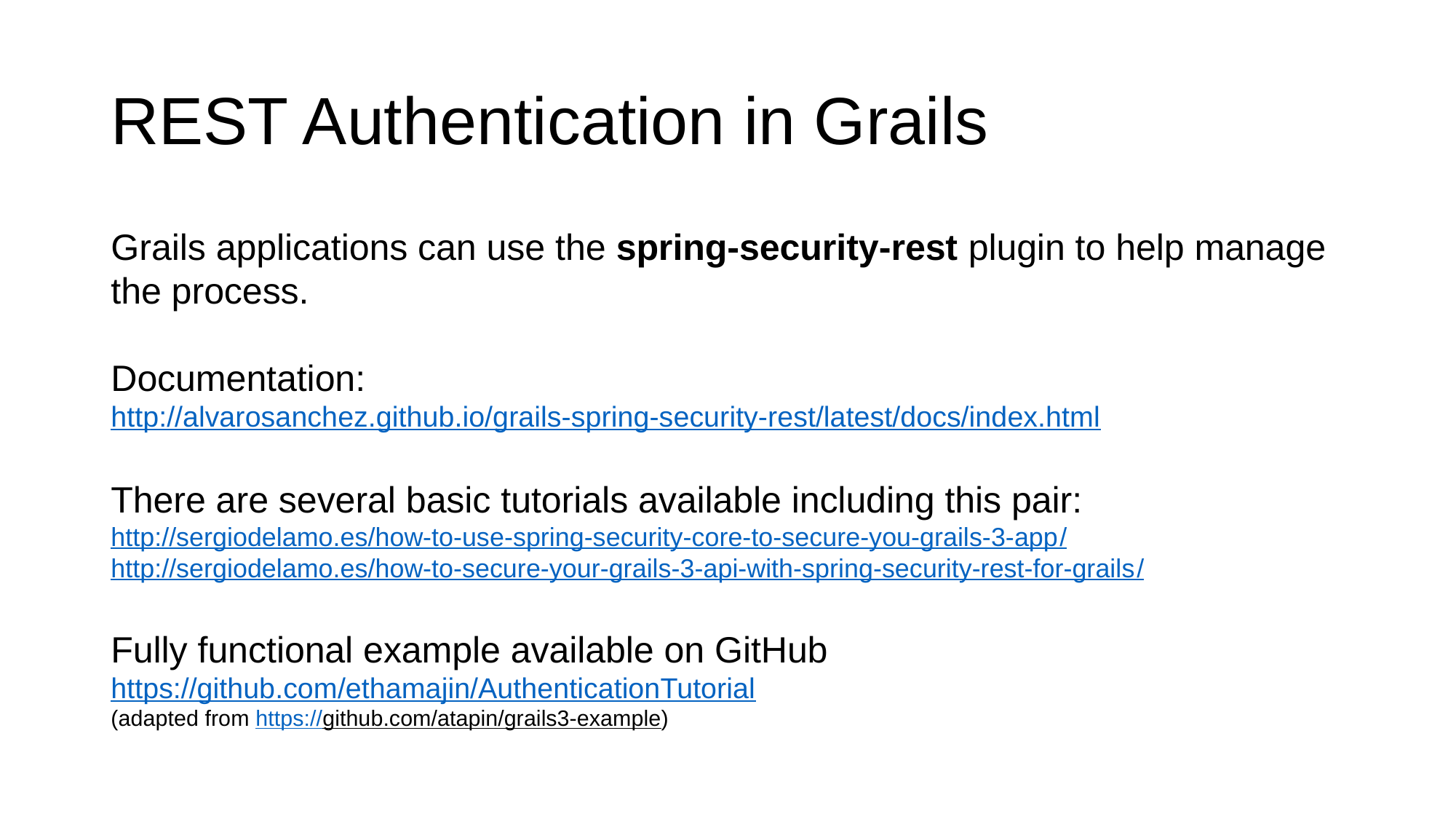

# REST Authentication in Grails
Grails applications can use the spring-security-rest plugin to help manage the process.

Documentation:
http://alvarosanchez.github.io/grails-spring-security-rest/latest/docs/index.html

There are several basic tutorials available including this pair:
http://sergiodelamo.es/how-to-use-spring-security-core-to-secure-you-grails-3-app/
http://sergiodelamo.es/how-to-secure-your-grails-3-api-with-spring-security-rest-for-grails/

Fully functional example available on GitHub
https://github.com/ethamajin/AuthenticationTutorial
(adapted from https://github.com/atapin/grails3-example)